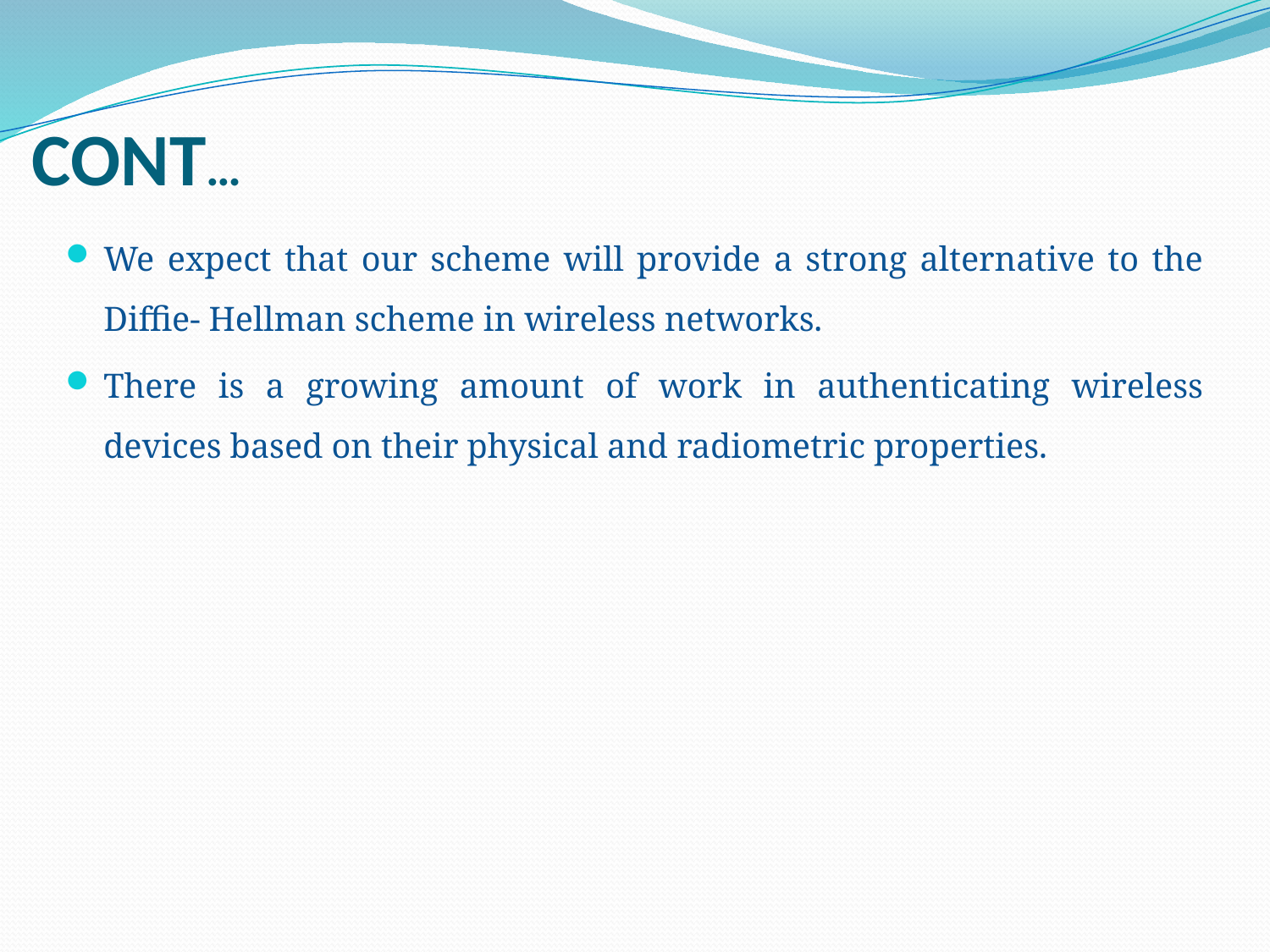

# CONT…
We expect that our scheme will provide a strong alternative to the Diffie- Hellman scheme in wireless networks.
There is a growing amount of work in authenticating wireless devices based on their physical and radiometric properties.